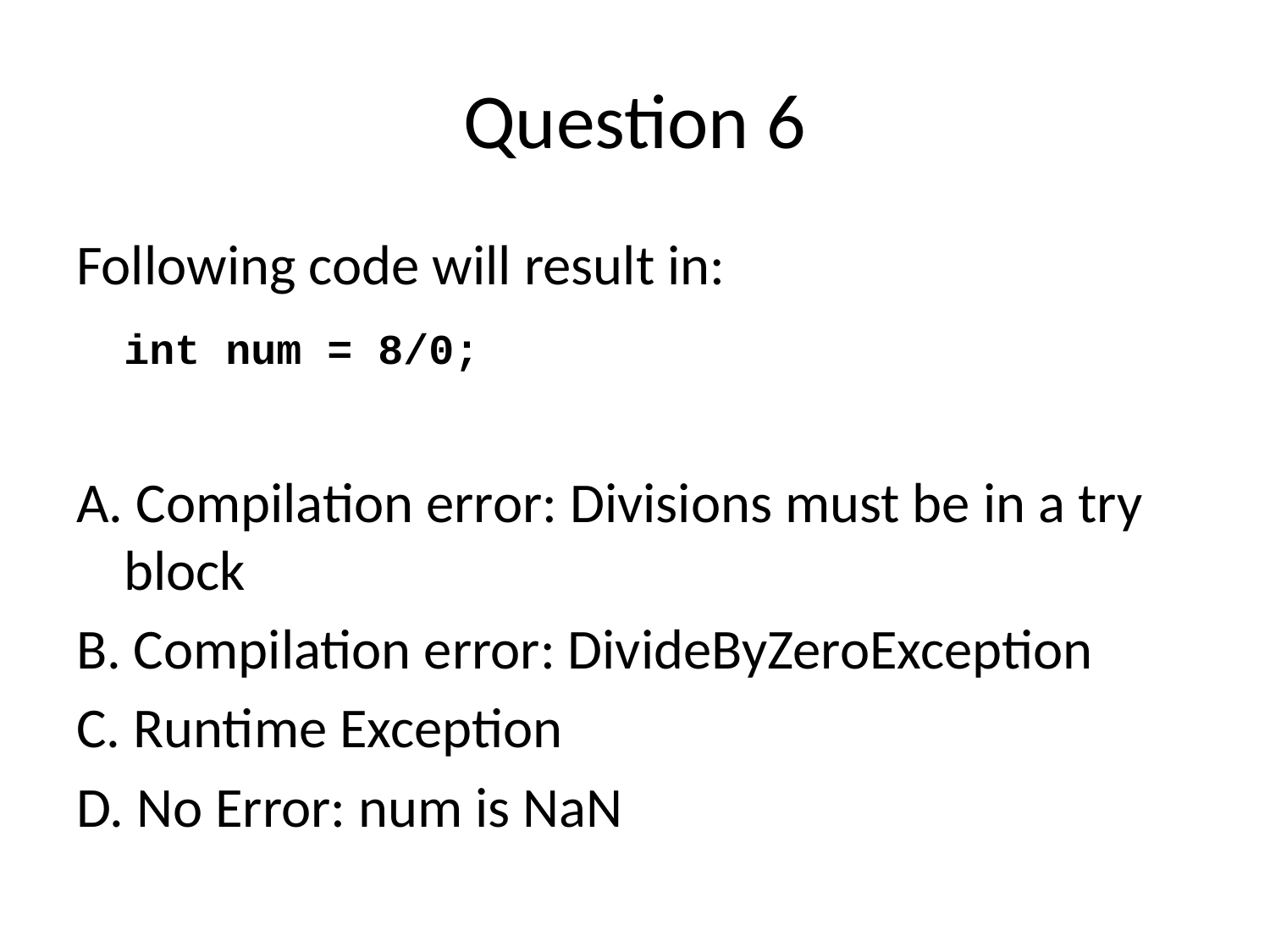

# Question 6
Following code will result in:
	int num = 8/0;

A. Compilation error: Divisions must be in a try block
B. Compilation error: DivideByZeroException
C. Runtime Exception
D. No Error: num is NaN